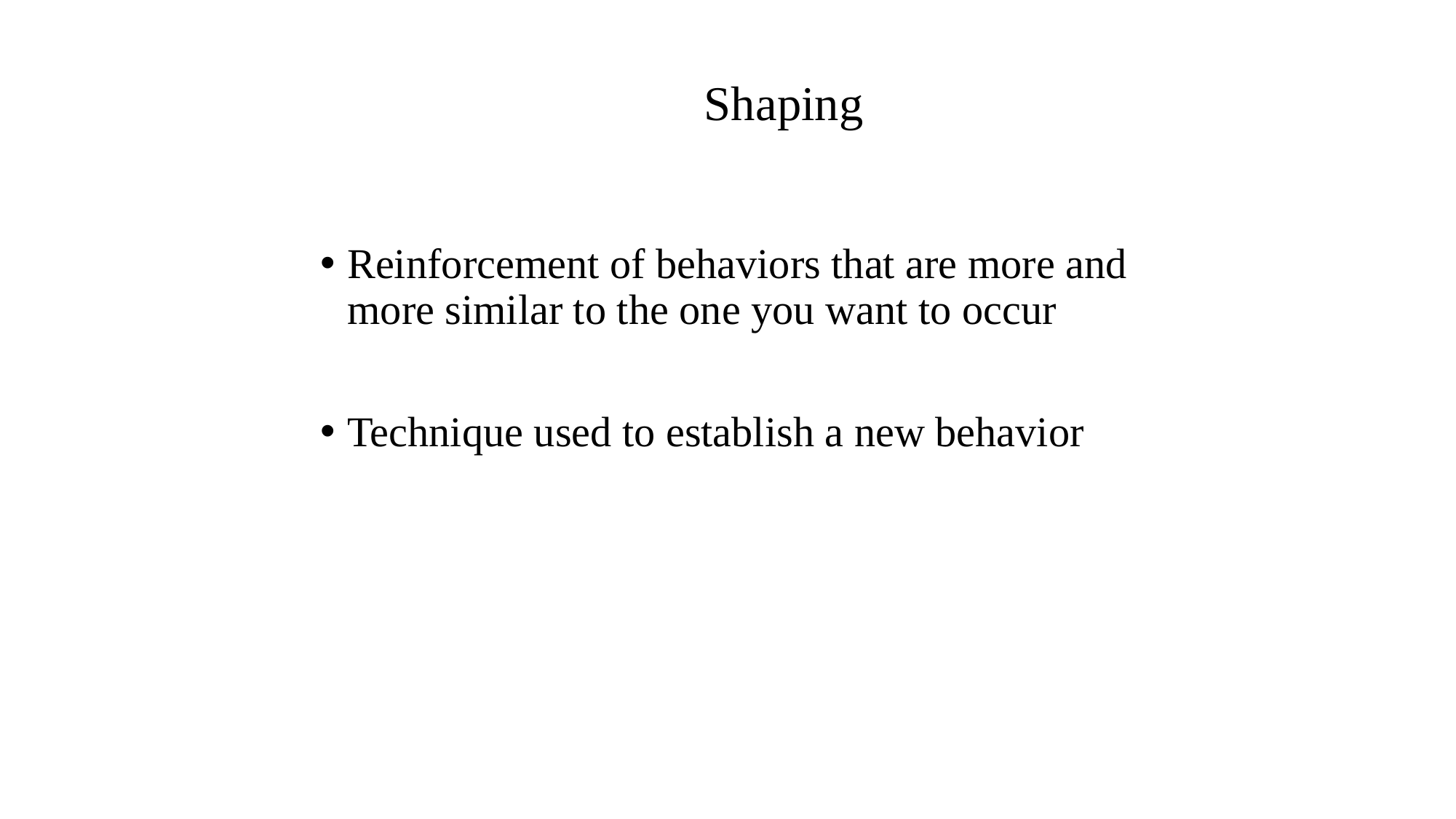

# Shaping
Reinforcement of behaviors that are more and more similar to the one you want to occur

Technique used to establish a new behavior